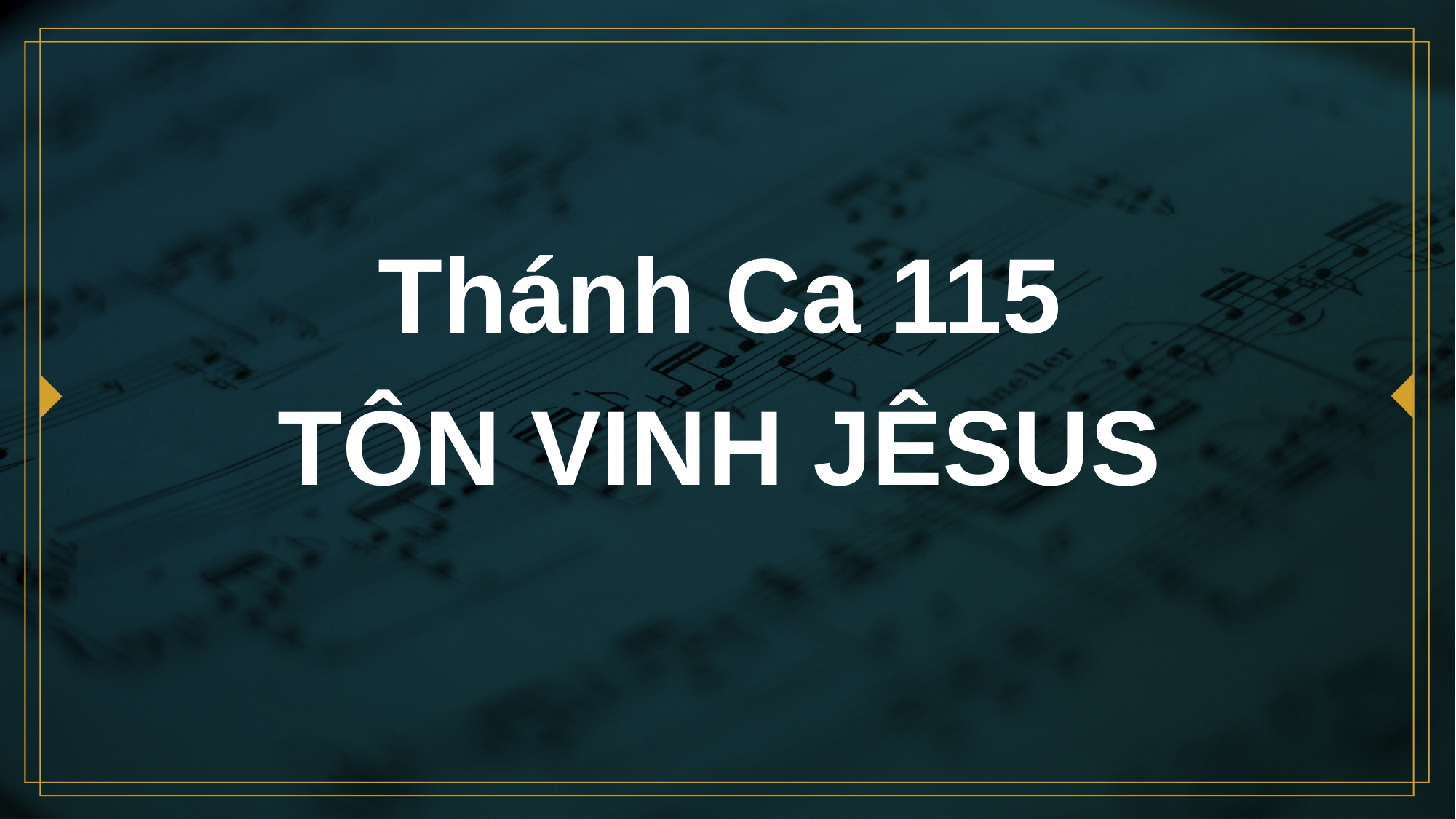

# Thánh Ca 115 TÔN VINH JÊSUS